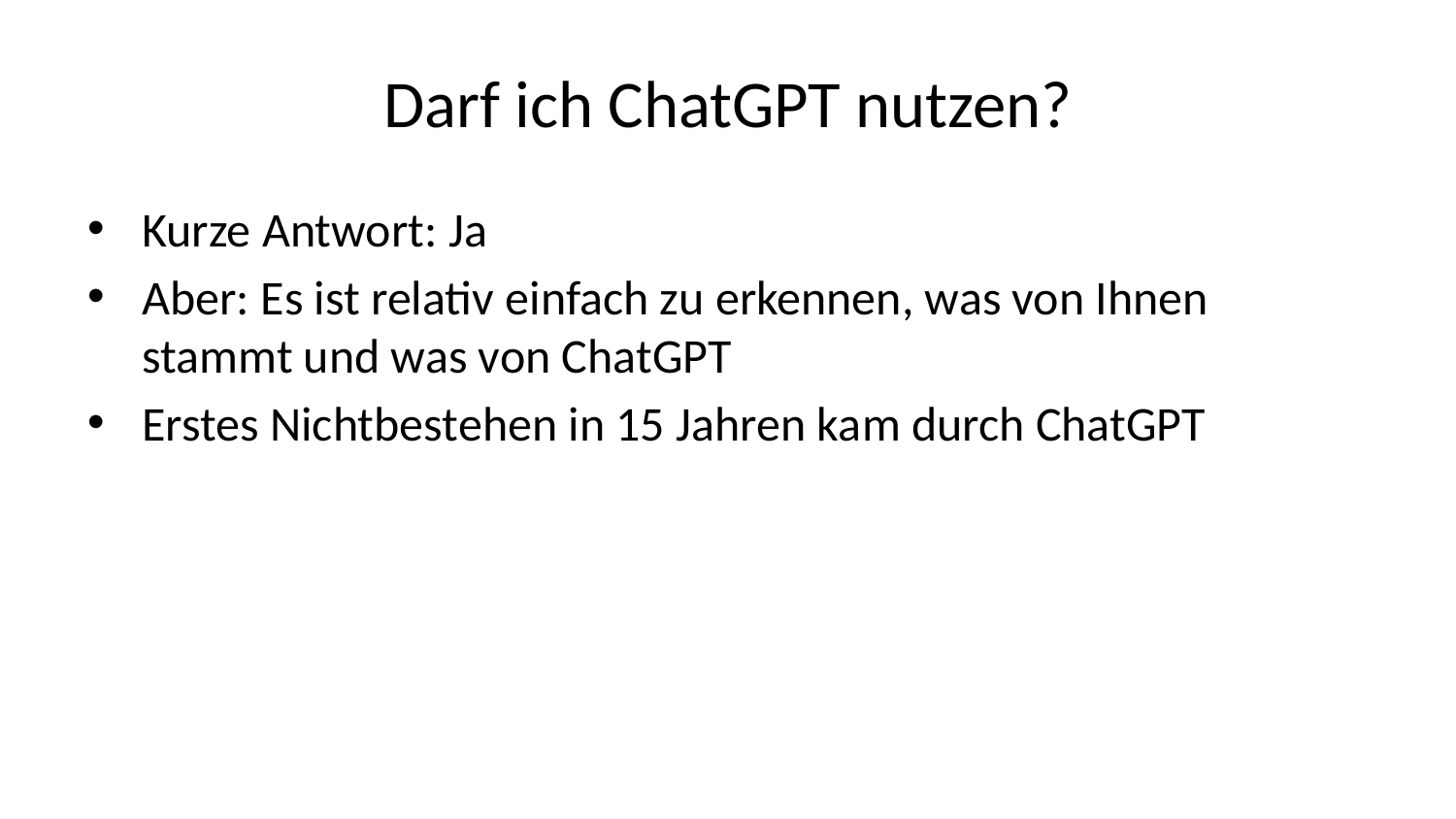

# Darf ich ChatGPT nutzen?
Kurze Antwort: Ja
Aber: Es ist relativ einfach zu erkennen, was von Ihnen stammt und was von ChatGPT
Erstes Nichtbestehen in 15 Jahren kam durch ChatGPT